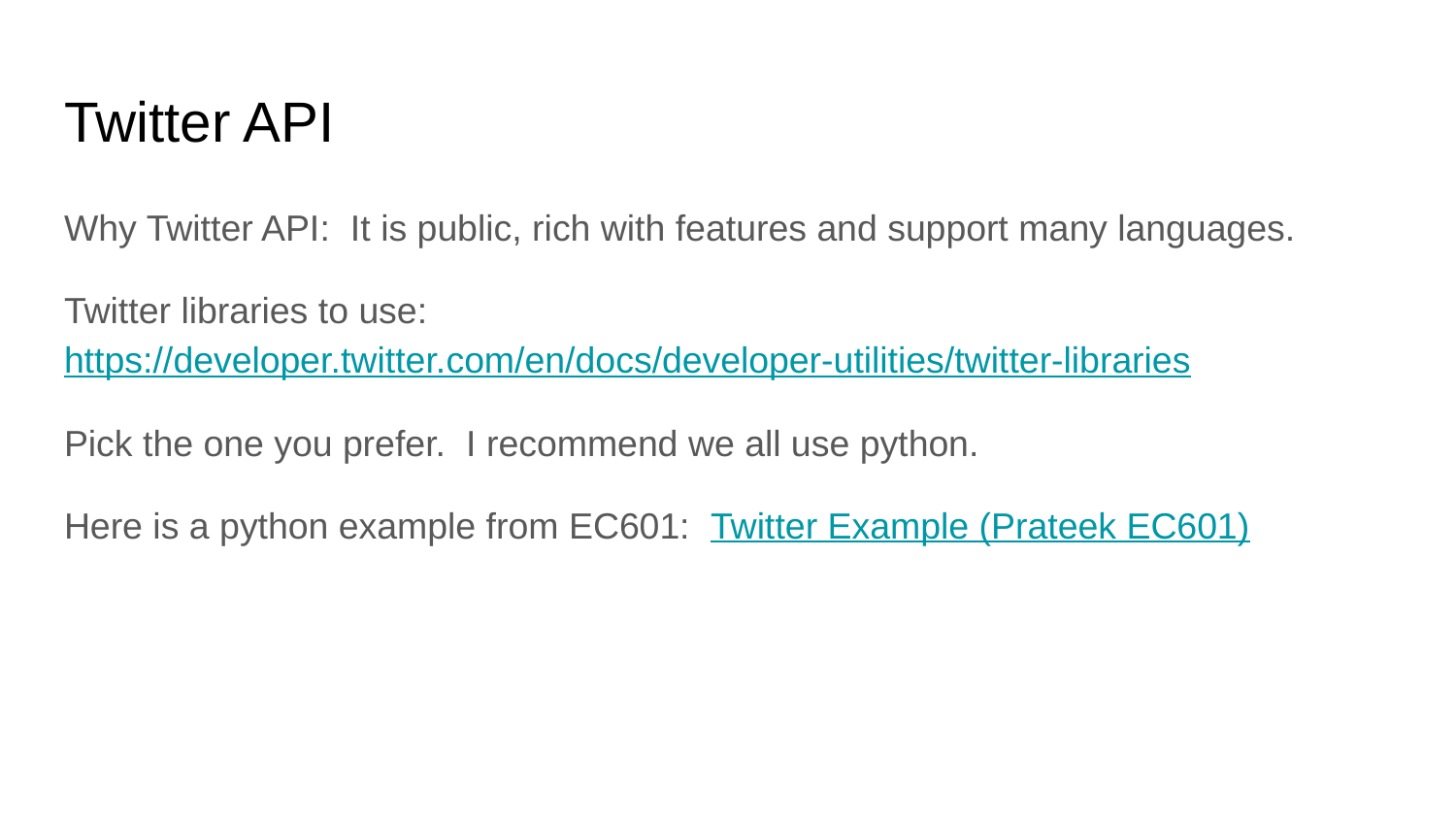

# Twitter API
Why Twitter API:  It is public, rich with features and support many languages.
Twitter libraries to use:  https://developer.twitter.com/en/docs/developer-utilities/twitter-libraries
Pick the one you prefer.  I recommend we all use python.
Here is a python example from EC601:  Twitter Example (Prateek EC601)